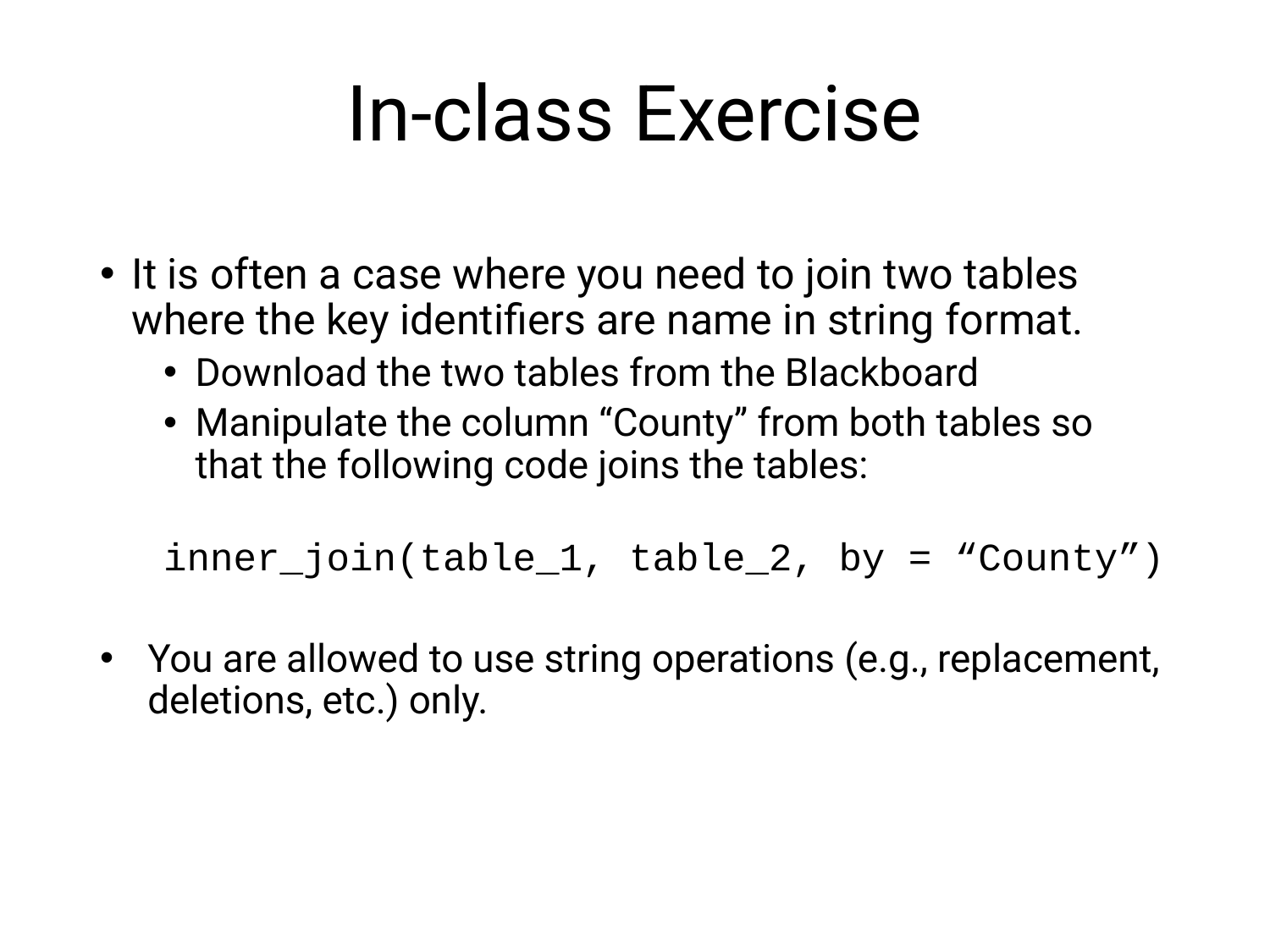

# In-class Exercise
It is often a case where you need to join two tables where the key identifiers are name in string format.
Download the two tables from the Blackboard
Manipulate the column “County” from both tables so that the following code joins the tables:
inner_join(table_1, table_2, by = “County”)

You are allowed to use string operations (e.g., replacement, deletions, etc.) only.